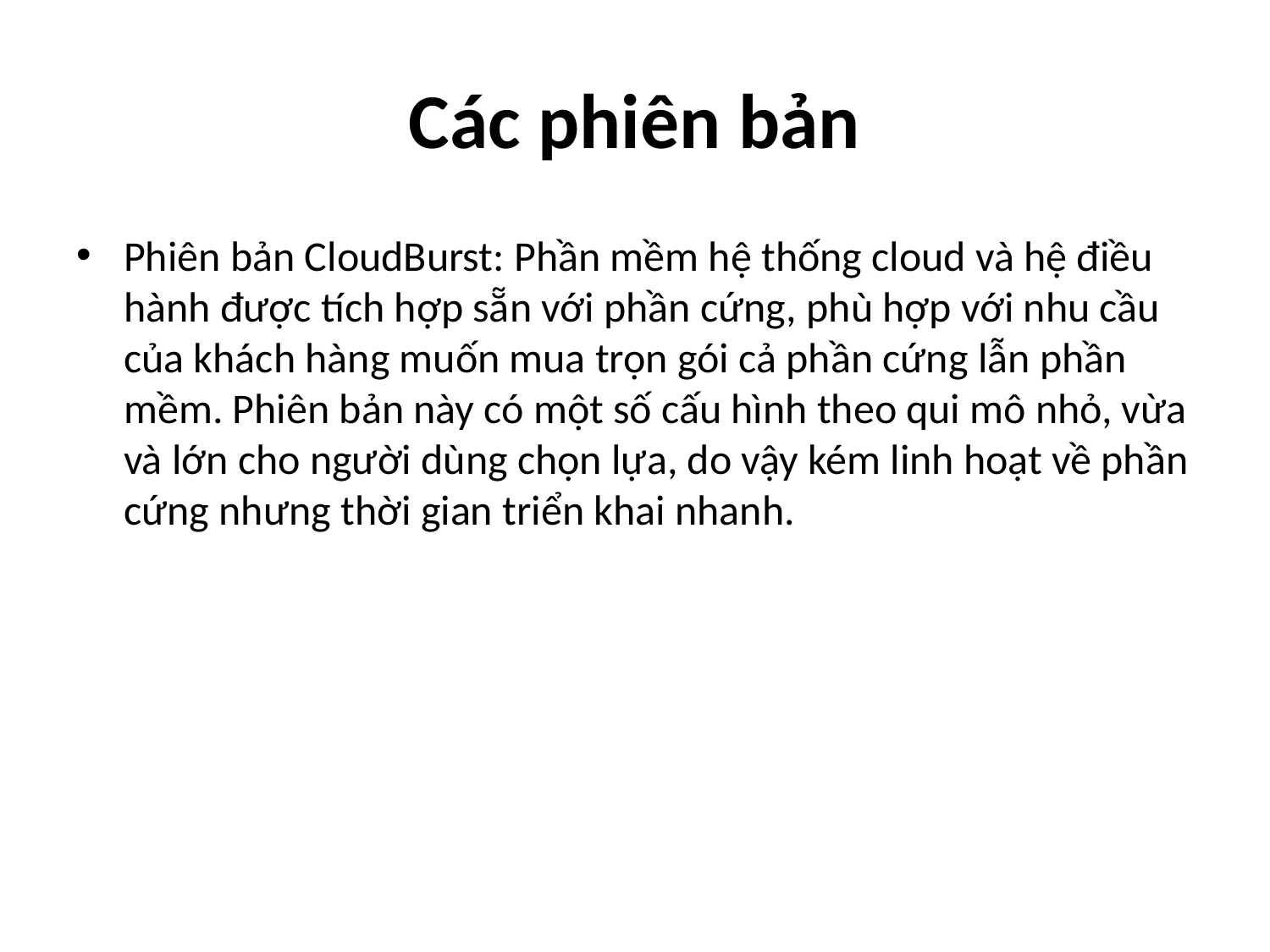

# Các phiên bản
Phiên bản CloudBurst: Phần mềm hệ thống cloud và hệ điều hành được tích hợp sẵn với phần cứng, phù hợp với nhu cầu của khách hàng muốn mua trọn gói cả phần cứng lẫn phần mềm. Phiên bản này có một số cấu hình theo qui mô nhỏ, vừa và lớn cho người dùng chọn lựa, do vậy kém linh hoạt về phần cứng nhưng thời gian triển khai nhanh.